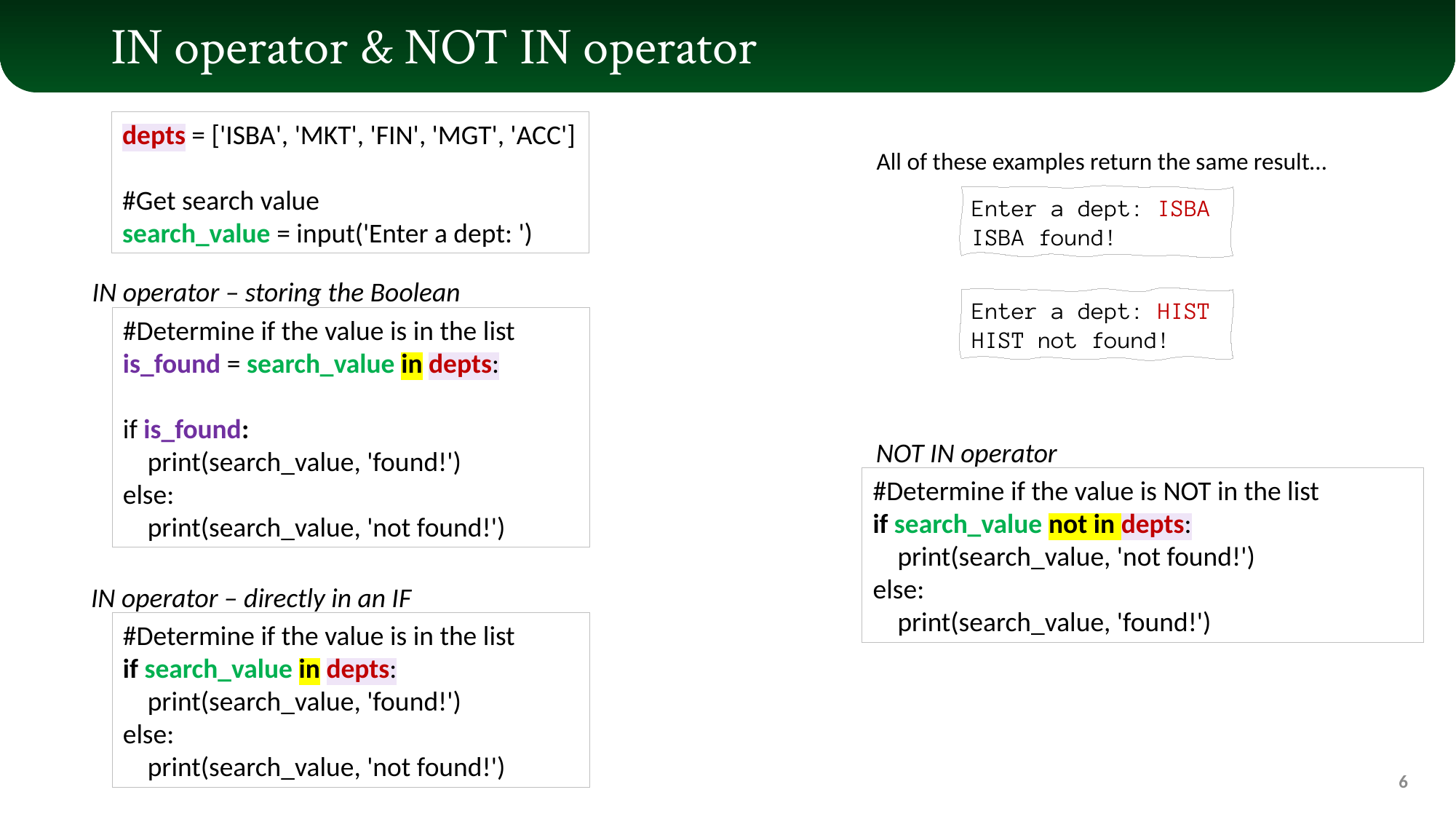

# IN operator & NOT IN operator
depts = ['ISBA', 'MKT', 'FIN', 'MGT', 'ACC']

#Get search value
search_value = input('Enter a dept: ')
All of these examples return the same result…
Enter a dept: ISBA
ISBA found!
IN operator – storing the Boolean
Enter a dept: HIST
HIST not found!
#Determine if the value is in the list
is_found = search_value in depts:

if is_found:
    print(search_value, 'found!')
else:
    print(search_value, 'not found!')
NOT IN operator
#Determine if the value is NOT in the list
if search_value not in depts:
    print(search_value, 'not found!')
else:
    print(search_value, 'found!')
IN operator – directly in an IF
#Determine if the value is in the list
if search_value in depts:
    print(search_value, 'found!')
else:
    print(search_value, 'not found!')
6